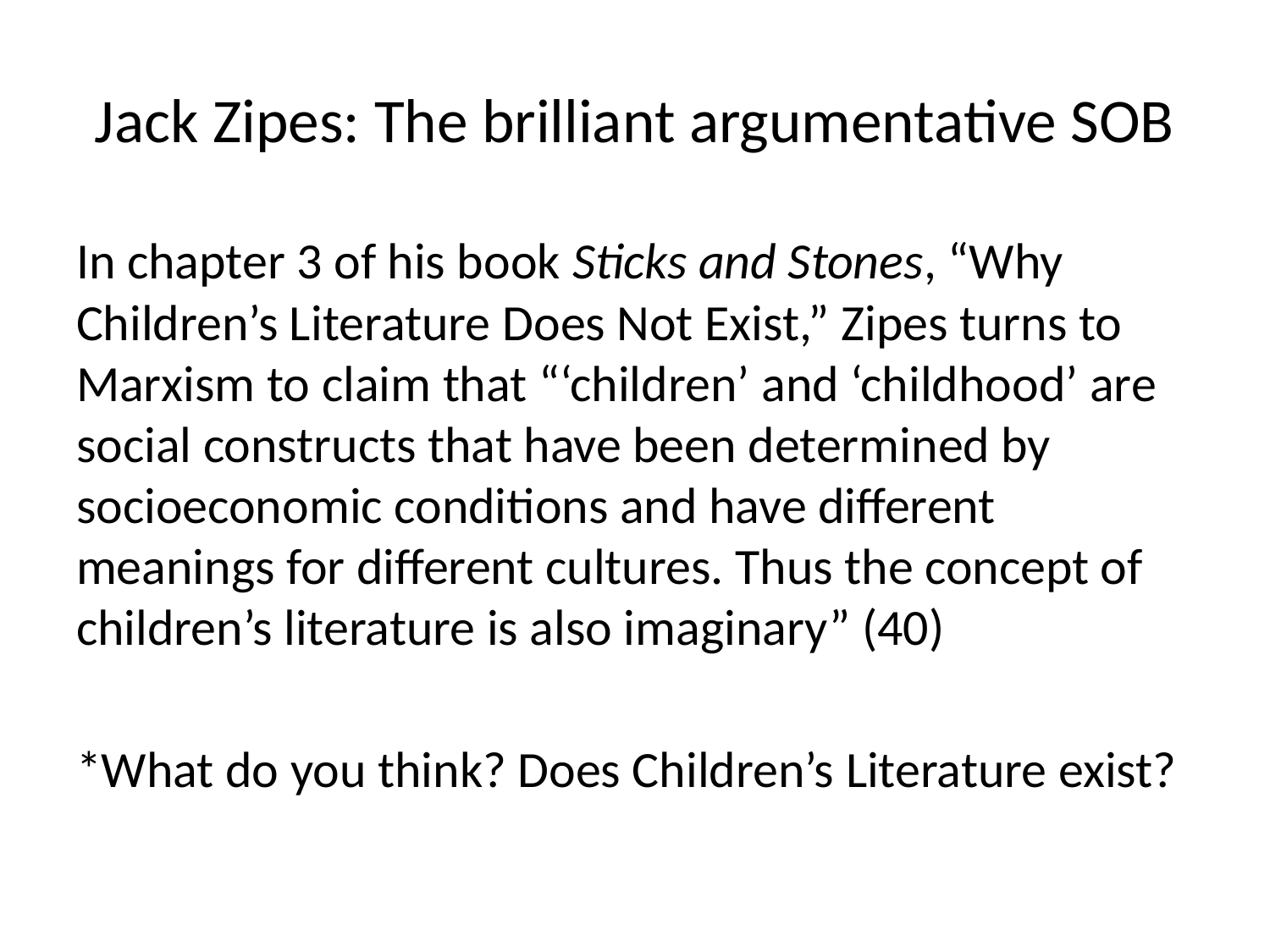

# Jack Zipes: The brilliant argumentative SOB
In chapter 3 of his book Sticks and Stones, “Why Children’s Literature Does Not Exist,” Zipes turns to Marxism to claim that “‘children’ and ‘childhood’ are social constructs that have been determined by socioeconomic conditions and have different meanings for different cultures. Thus the concept of children’s literature is also imaginary” (40)

*What do you think? Does Children’s Literature exist?